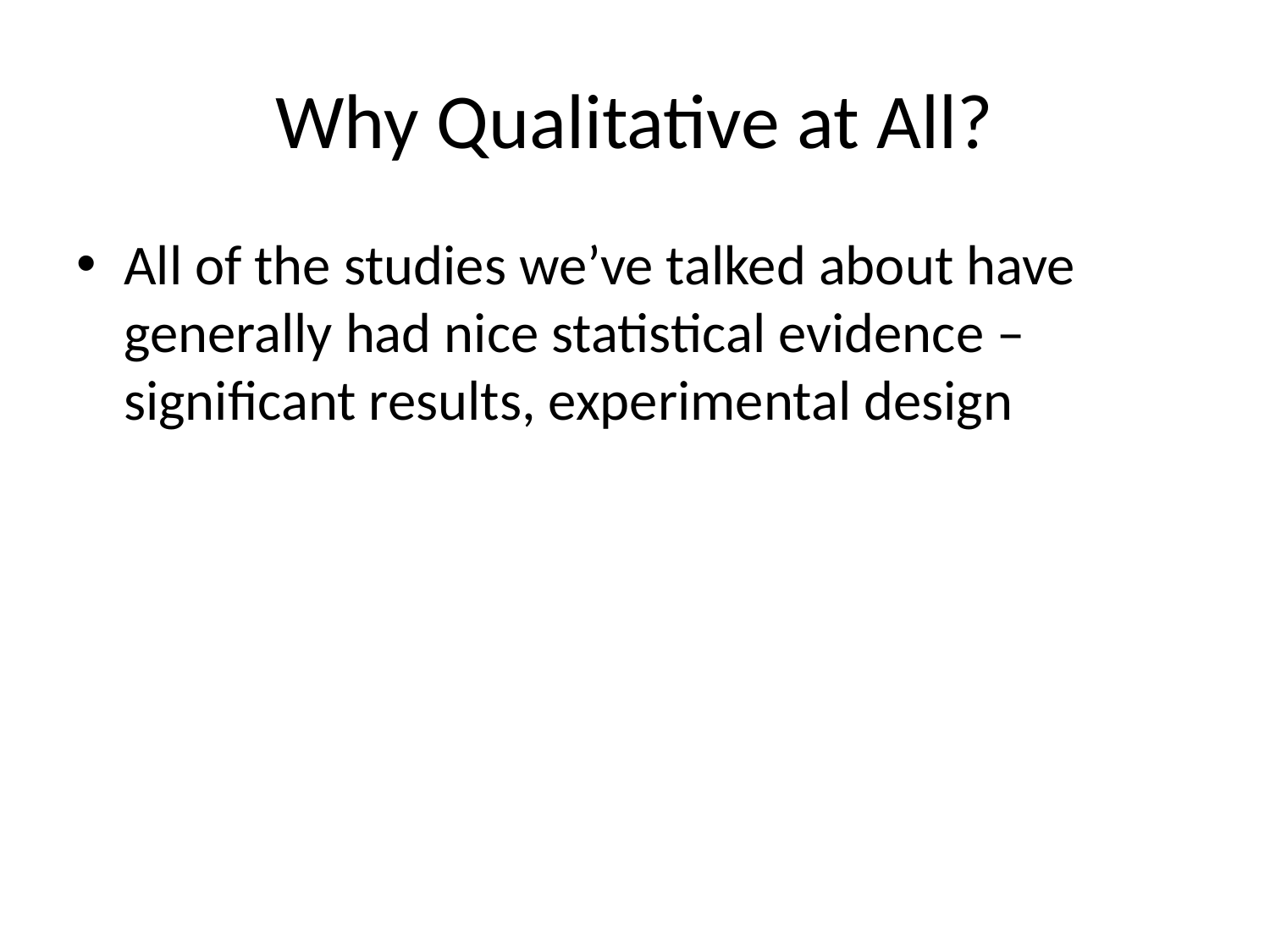

# Why Qualitative at All?
All of the studies we’ve talked about have generally had nice statistical evidence – significant results, experimental design